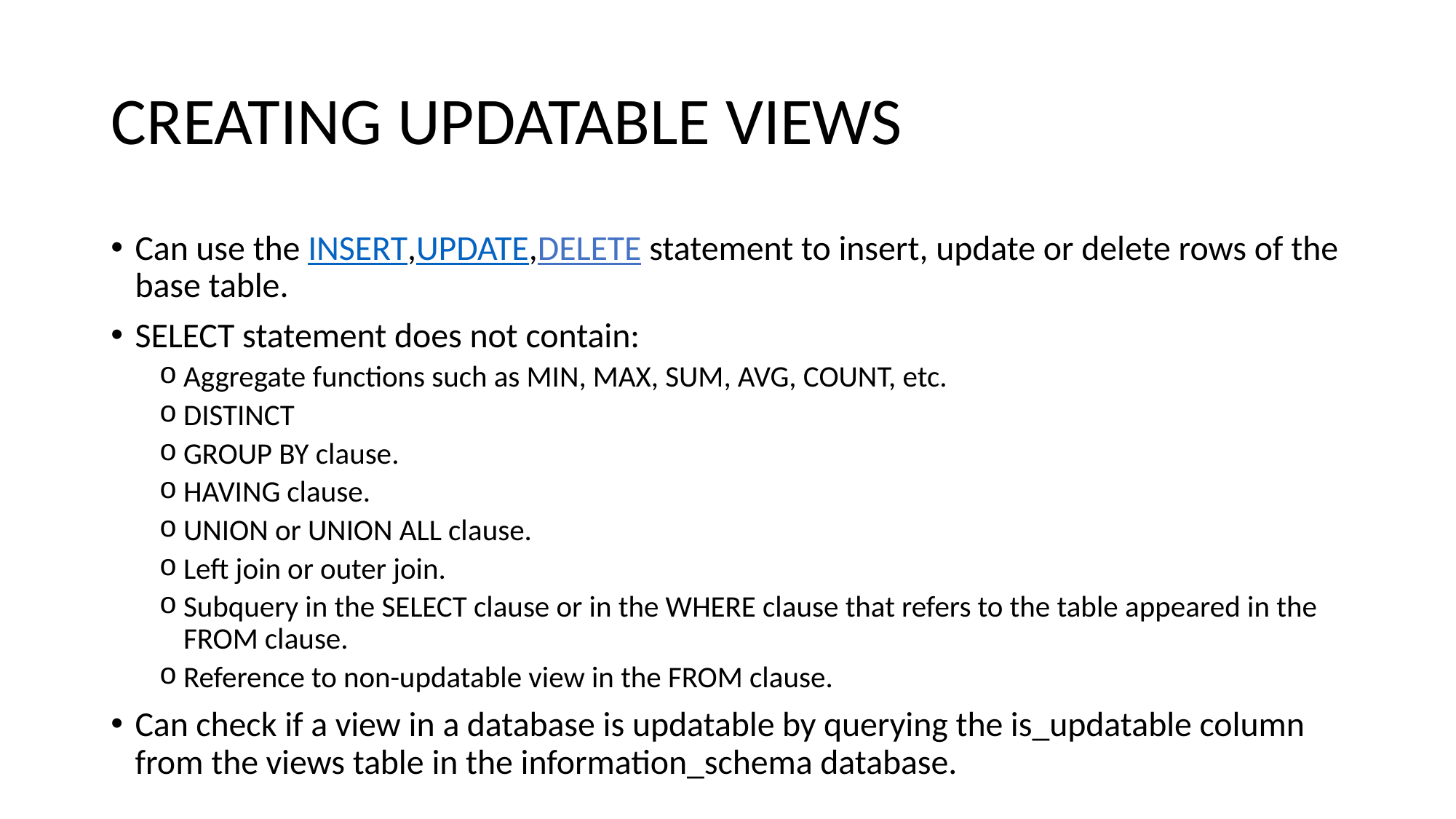

# CREATING UPDATABLE VIEWS

Can use the INSERT,UPDATE,DELETE statement to insert, update or delete rows of the base table.
SELECT statement does not contain:
Aggregate functions such as MIN, MAX, SUM, AVG, COUNT, etc.
DISTINCT
GROUP BY clause.
HAVING clause.
UNION or UNION ALL clause.
Left join or outer join.
Subquery in the SELECT clause or in the WHERE clause that refers to the table appeared in the FROM clause.
Reference to non-updatable view in the FROM clause.
Can check if a view in a database is updatable by querying the is_updatable column from the views table in the information_schema database.